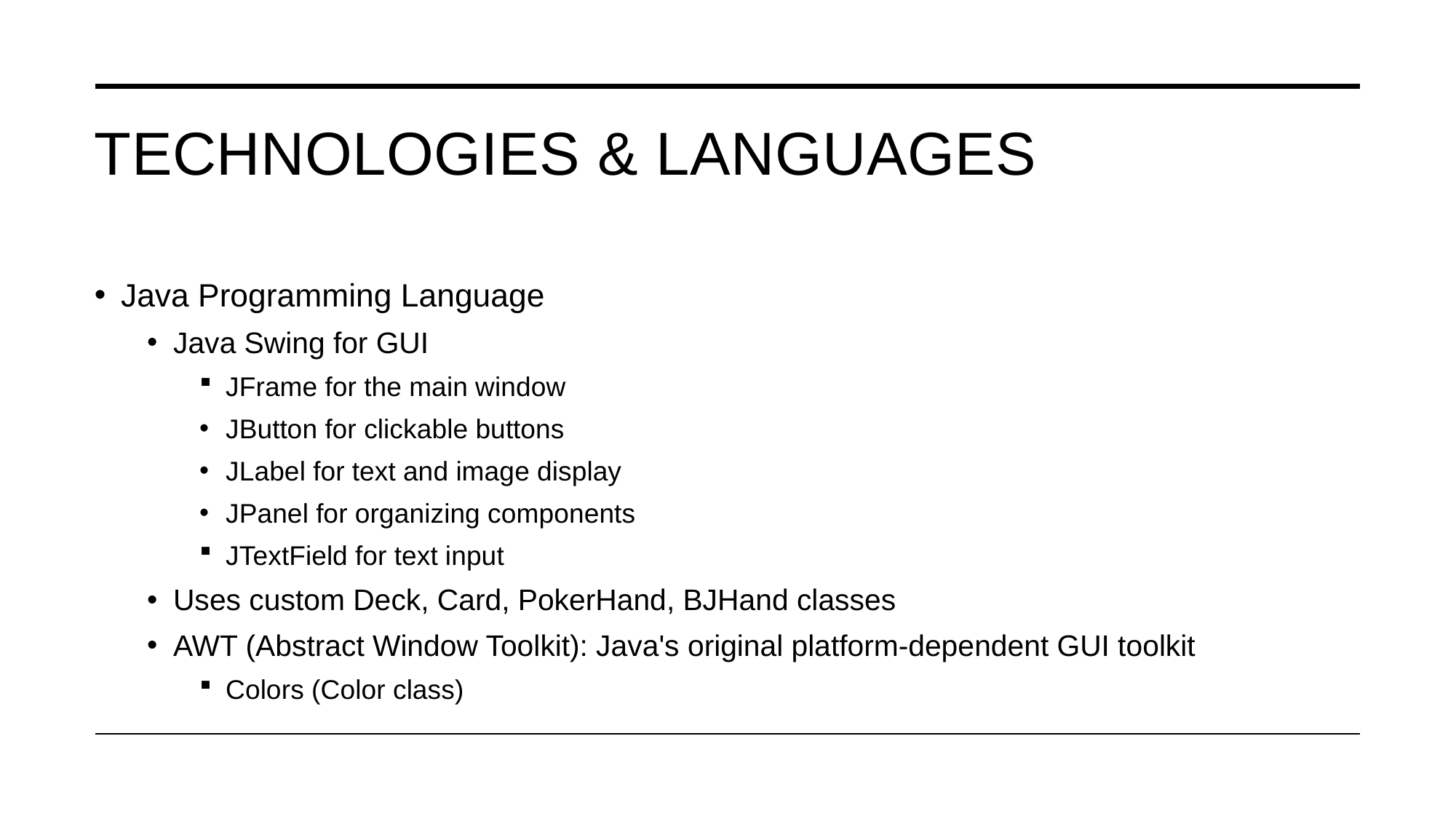

# Technologies & languages
Java Programming Language
Java Swing for GUI
JFrame for the main window
JButton for clickable buttons
JLabel for text and image display
JPanel for organizing components
JTextField for text input
Uses custom Deck, Card, PokerHand, BJHand classes
AWT (Abstract Window Toolkit): Java's original platform-dependent GUI toolkit
Colors (Color class)